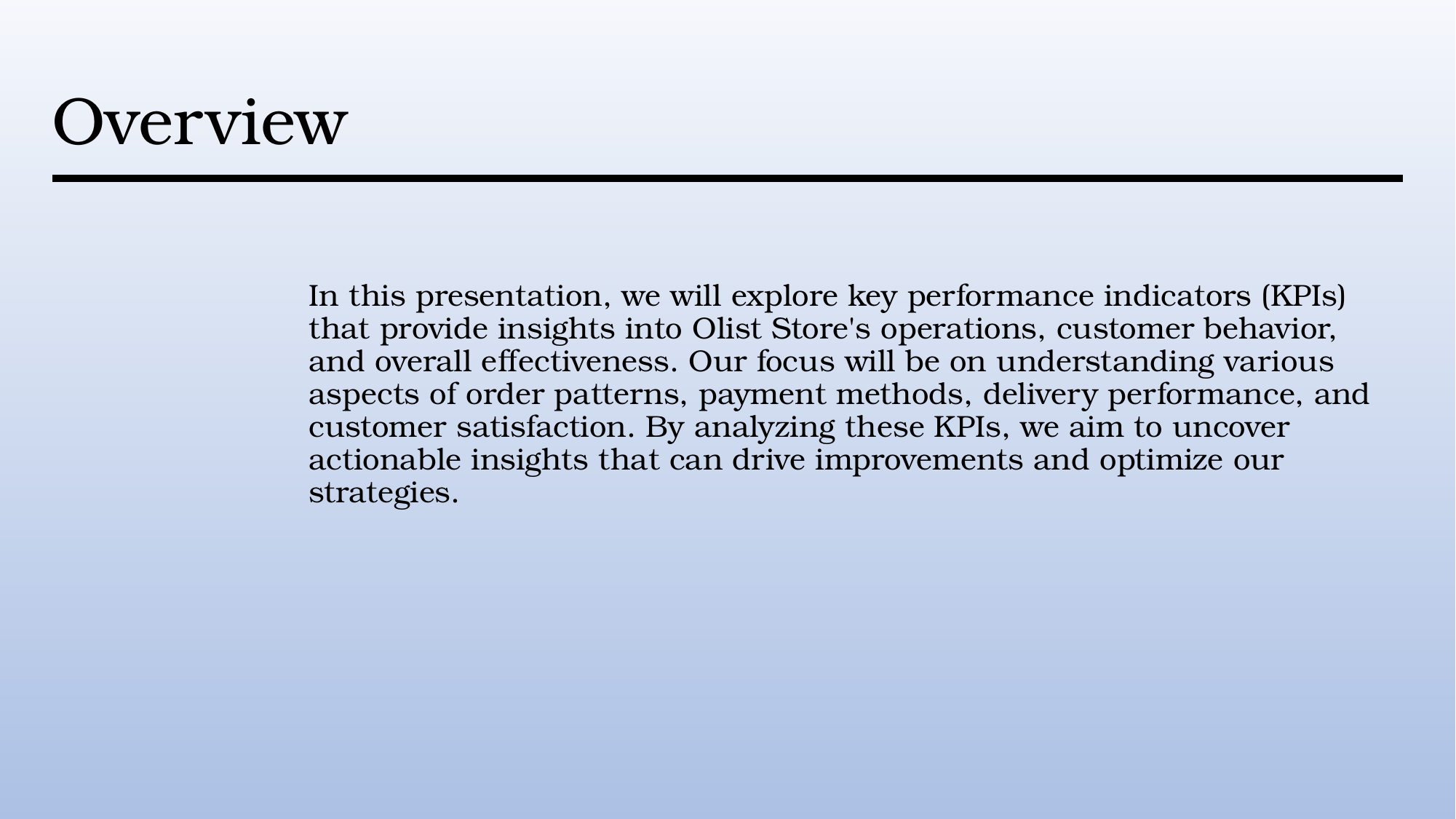

# Overview
In this presentation, we will explore key performance indicators (KPIs) that provide insights into Olist Store's operations, customer behavior, and overall effectiveness. Our focus will be on understanding various aspects of order patterns, payment methods, delivery performance, and customer satisfaction. By analyzing these KPIs, we aim to uncover actionable insights that can drive improvements and optimize our strategies.